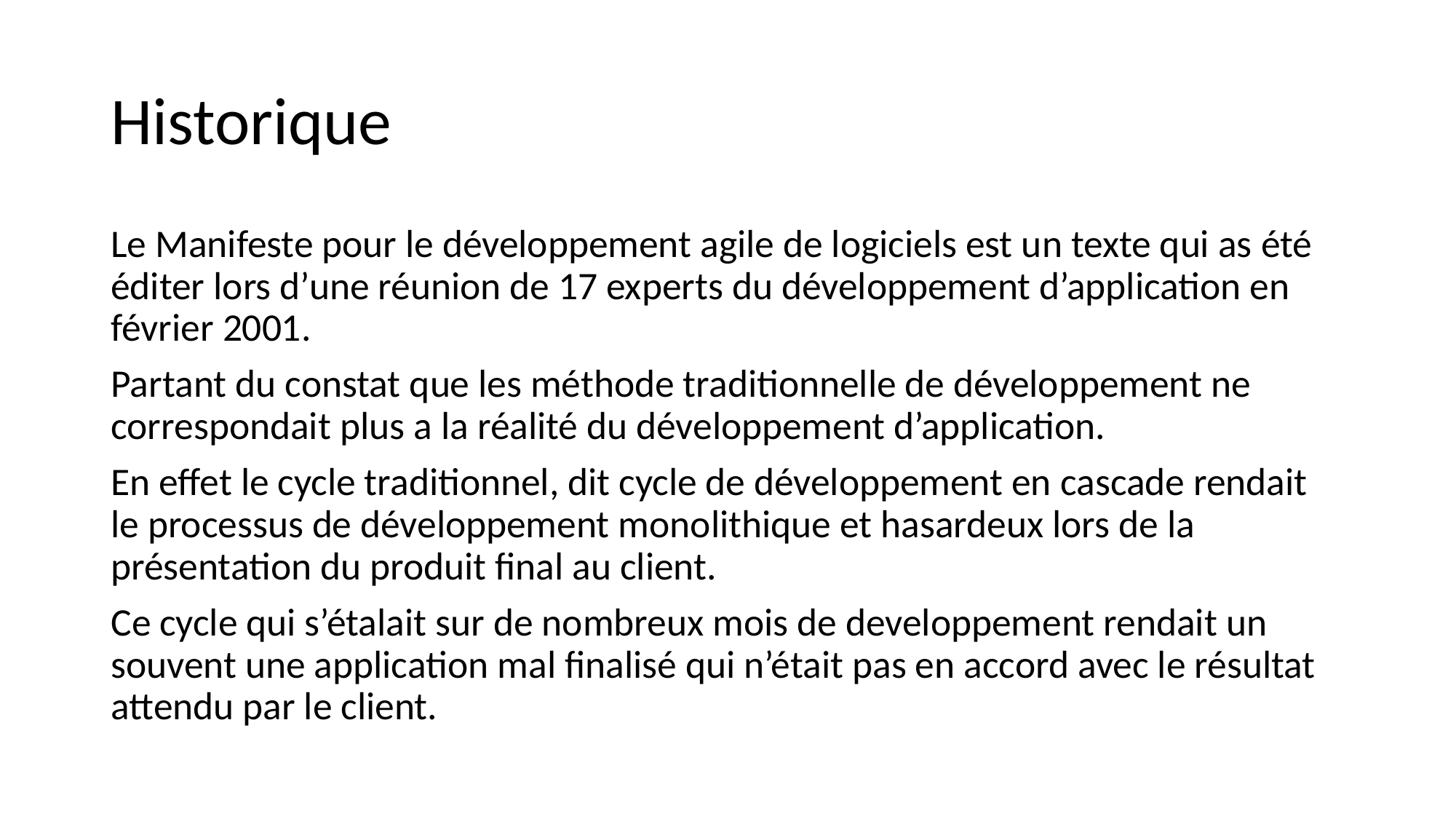

# Historique
Le Manifeste pour le développement agile de logiciels est un texte qui as été éditer lors d’une réunion de 17 experts du développement d’application en février 2001.
Partant du constat que les méthode traditionnelle de développement ne correspondait plus a la réalité du développement d’application.
En effet le cycle traditionnel, dit cycle de développement en cascade rendait le processus de développement monolithique et hasardeux lors de la présentation du produit final au client.
Ce cycle qui s’étalait sur de nombreux mois de developpement rendait un souvent une application mal finalisé qui n’était pas en accord avec le résultat attendu par le client.